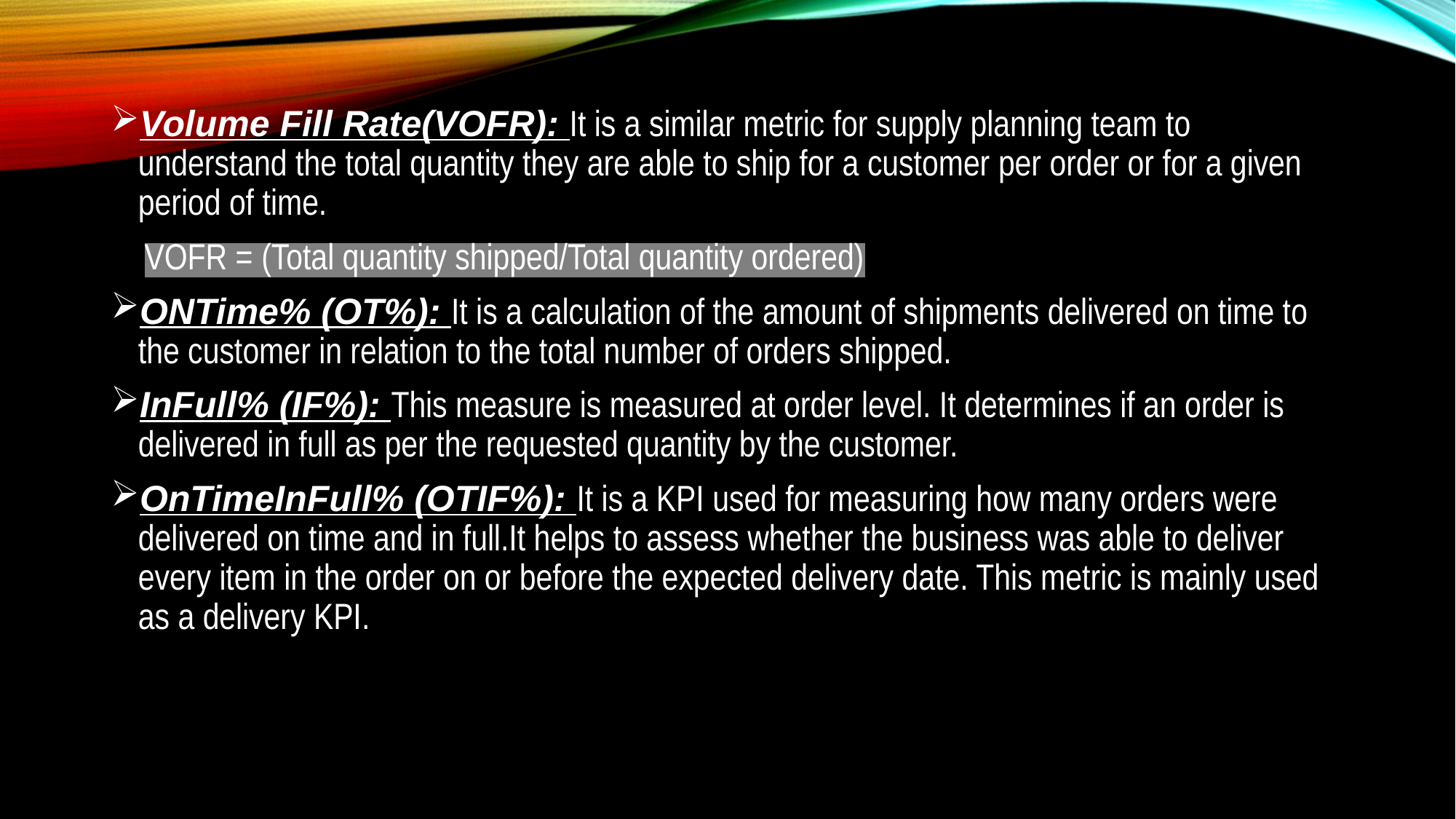

Volume Fill Rate(VOFR): It is a similar metric for supply planning team to understand the total quantity they are able to ship for a customer per order or for a given period of time.
    VOFR = (Total quantity shipped/Total quantity ordered)
ONTime% (OT%): It is a calculation of the amount of shipments delivered on time to the customer in relation to the total number of orders shipped.
InFull% (IF%): This measure is measured at order level. It determines if an order is delivered in full as per the requested quantity by the customer.
OnTimeInFull% (OTIF%): It is a KPI used for measuring how many orders were delivered on time and in full.It helps to assess whether the business was able to deliver every item in the order on or before the expected delivery date. This metric is mainly used as a delivery KPI.